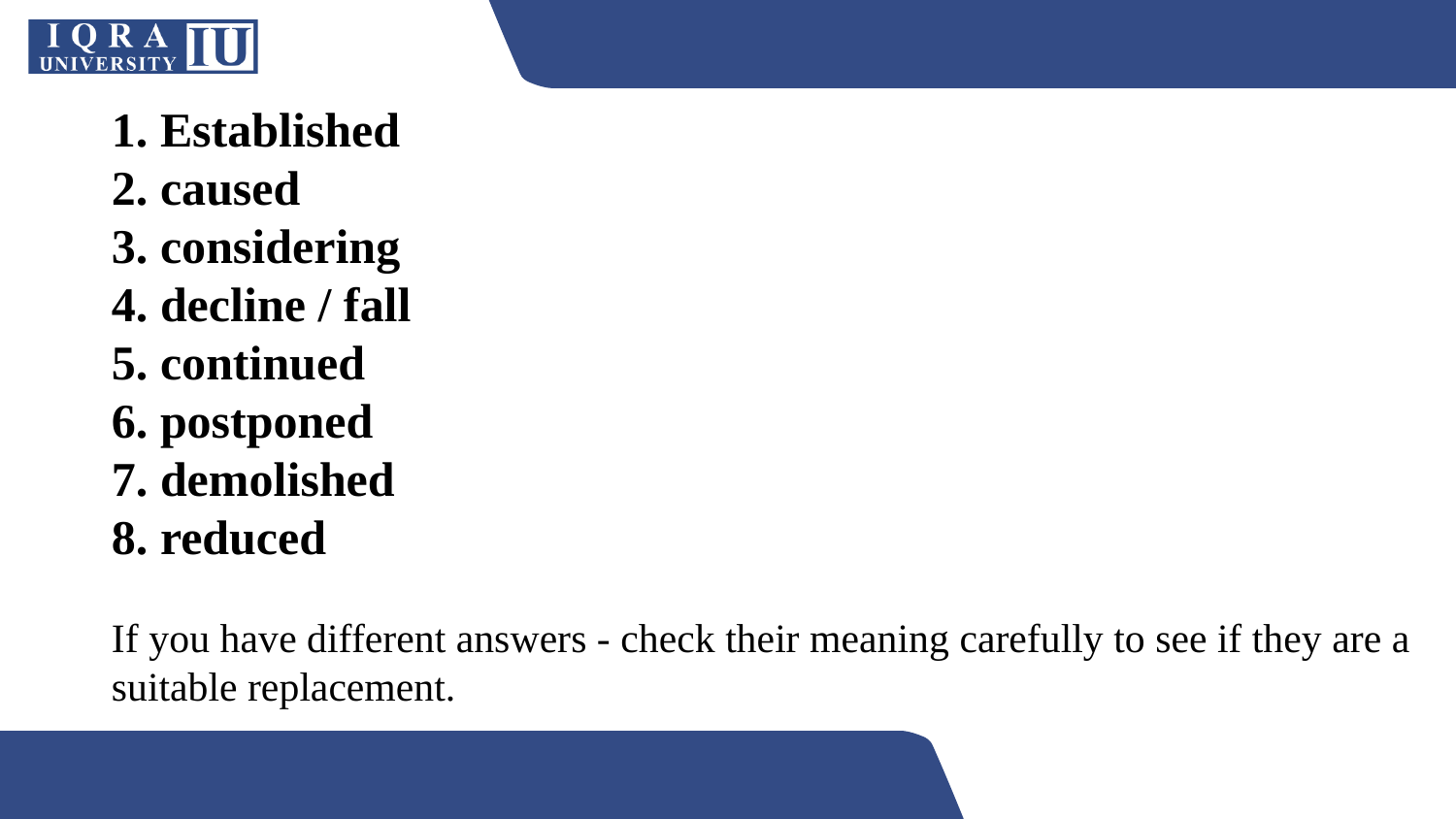

1. Established
2. caused
3. considering
4. decline / fall
5. continued
6. postponed
7. demolished
8. reduced

If you have different answers - check their meaning carefully to see if they are a suitable replacement.